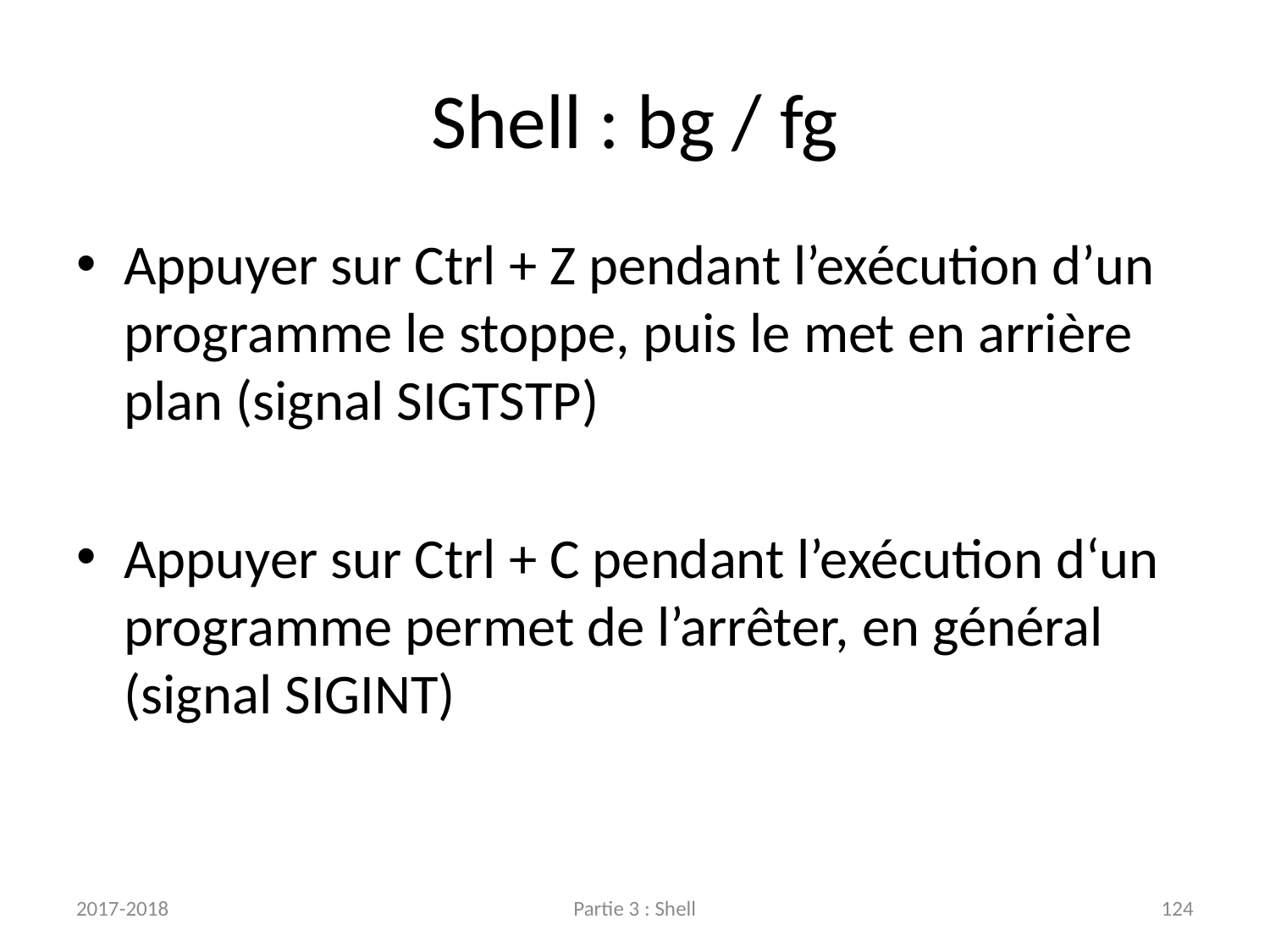

# Shell : bg / fg
Appuyer sur Ctrl + Z pendant l’exécution d’un programme le stoppe, puis le met en arrière plan (signal SIGTSTP)

Appuyer sur Ctrl + C pendant l’exécution d‘un programme permet de l’arrêter, en général (signal SIGINT)
2017-2018
Partie 3 : Shell
124